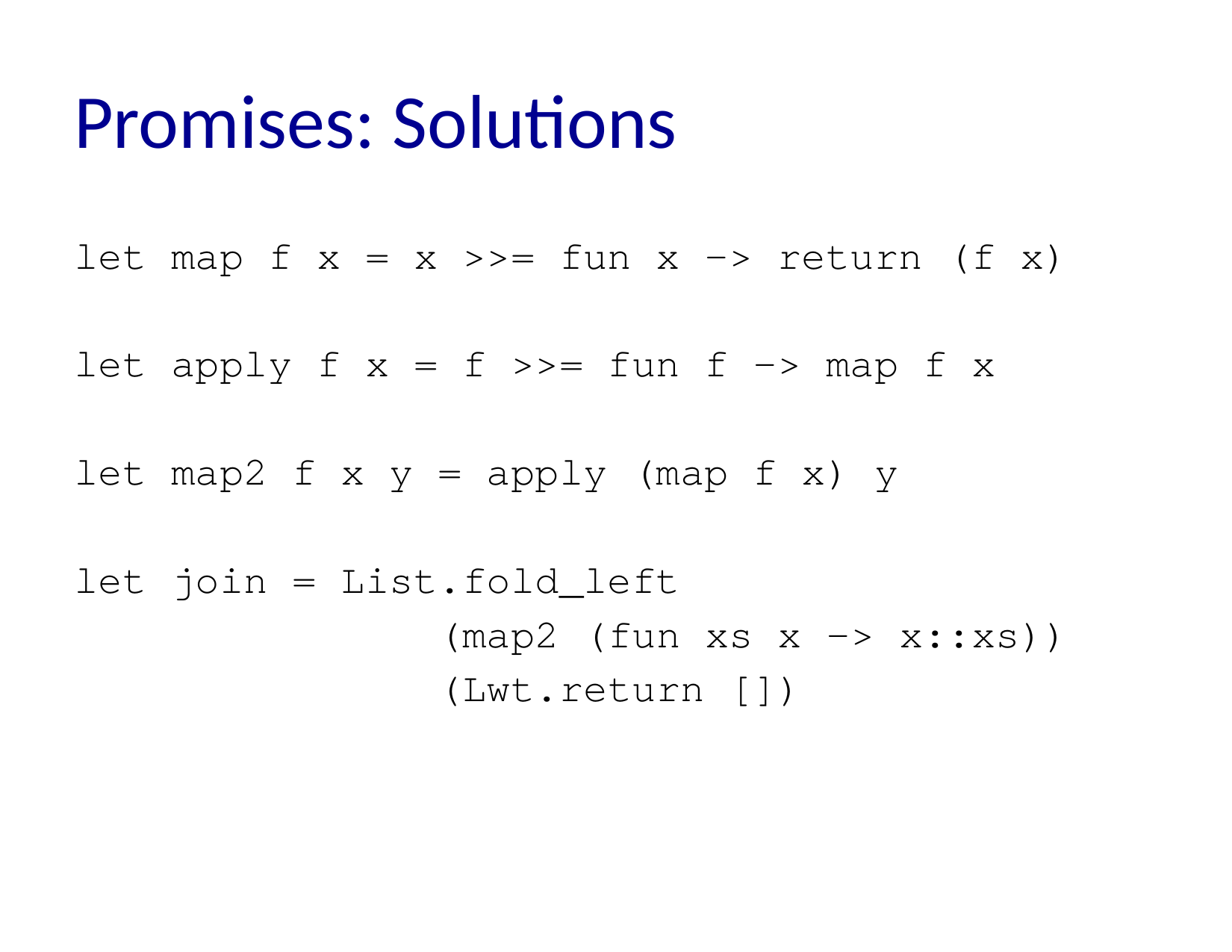

# Promises: Solutions
let map f x = x >>= fun x -> return (f x)

let apply f x = f >>= fun f -> map f x

let map2 f x y = apply (map f x) y

let join = List.fold_left
               (map2 (fun xs x -> x::xs))
               (Lwt.return [])